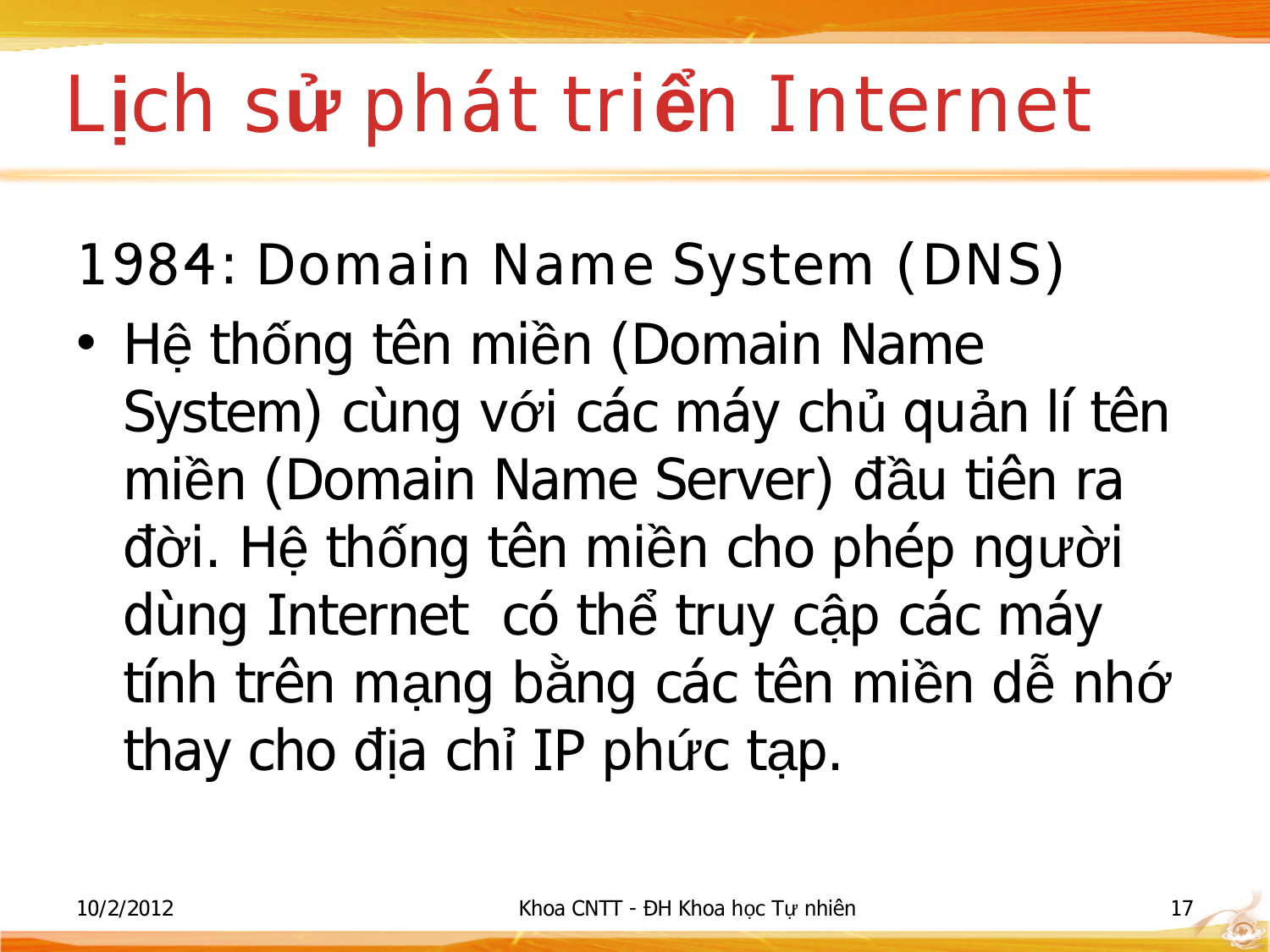

# Lịch sử phát triển Internet
1984: Domain Name System (DNS)
Hệ thống tên miền (Domain Name System) cùng với các máy chủ quản lí tên miền (Domain Name Server) đầu tiên ra đời. Hệ thống tên miền cho phép người dùng Internet  có thể truy cập các máy tính trên mạng bằng các tên miền dễ nhớ thay cho địa chỉ IP phức tạp.
10/2/2012
Khoa CNTT - ĐH Khoa học Tự nhiên
17